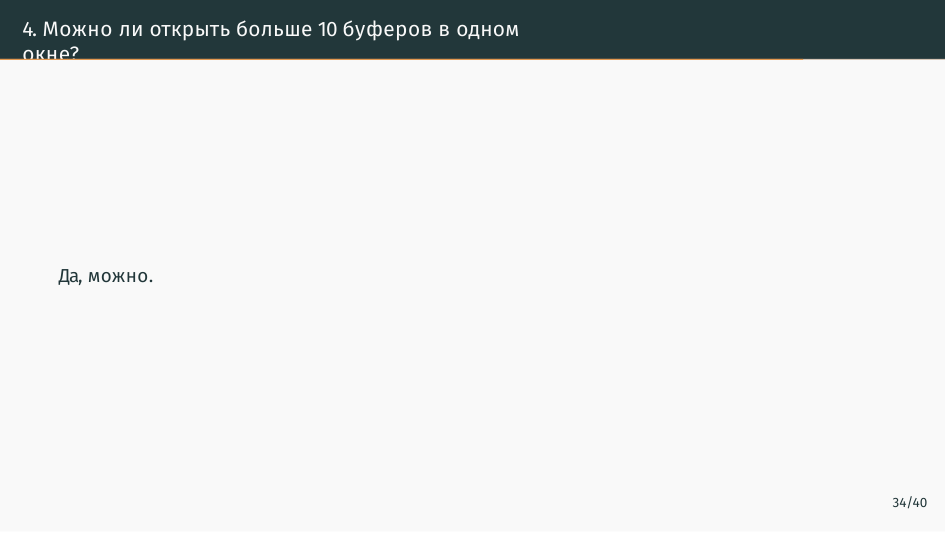

4. Можно ли открыть больше 10 буферов в одном окне?

Да, можно.
34/40